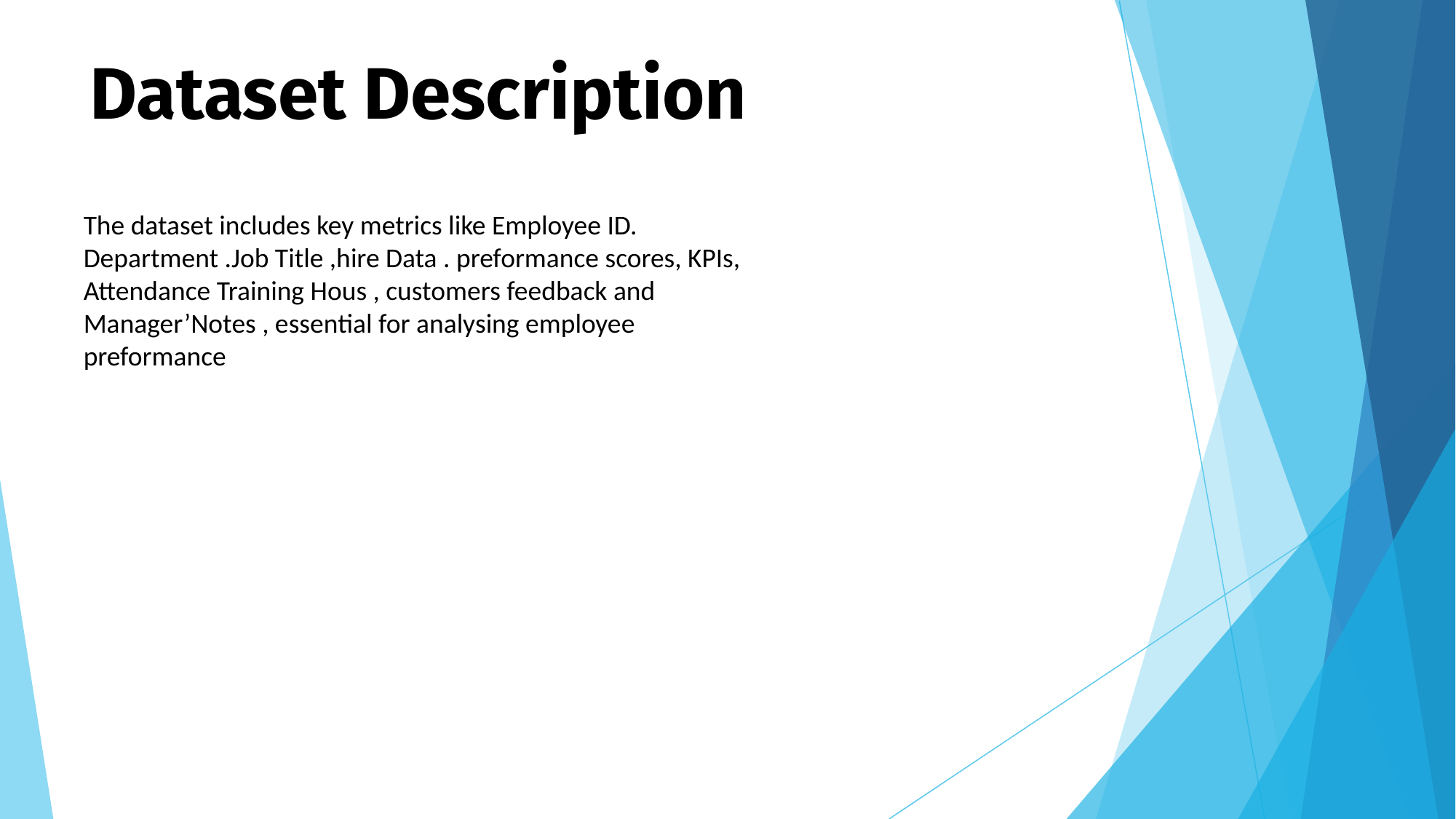

# Dataset Description
The dataset includes key metrics like Employee ID. Department .Job Title ,hire Data . preformance scores, KPIs, Attendance Training Hous , customers feedback and Manager’Notes , essential for analysing employee preformance